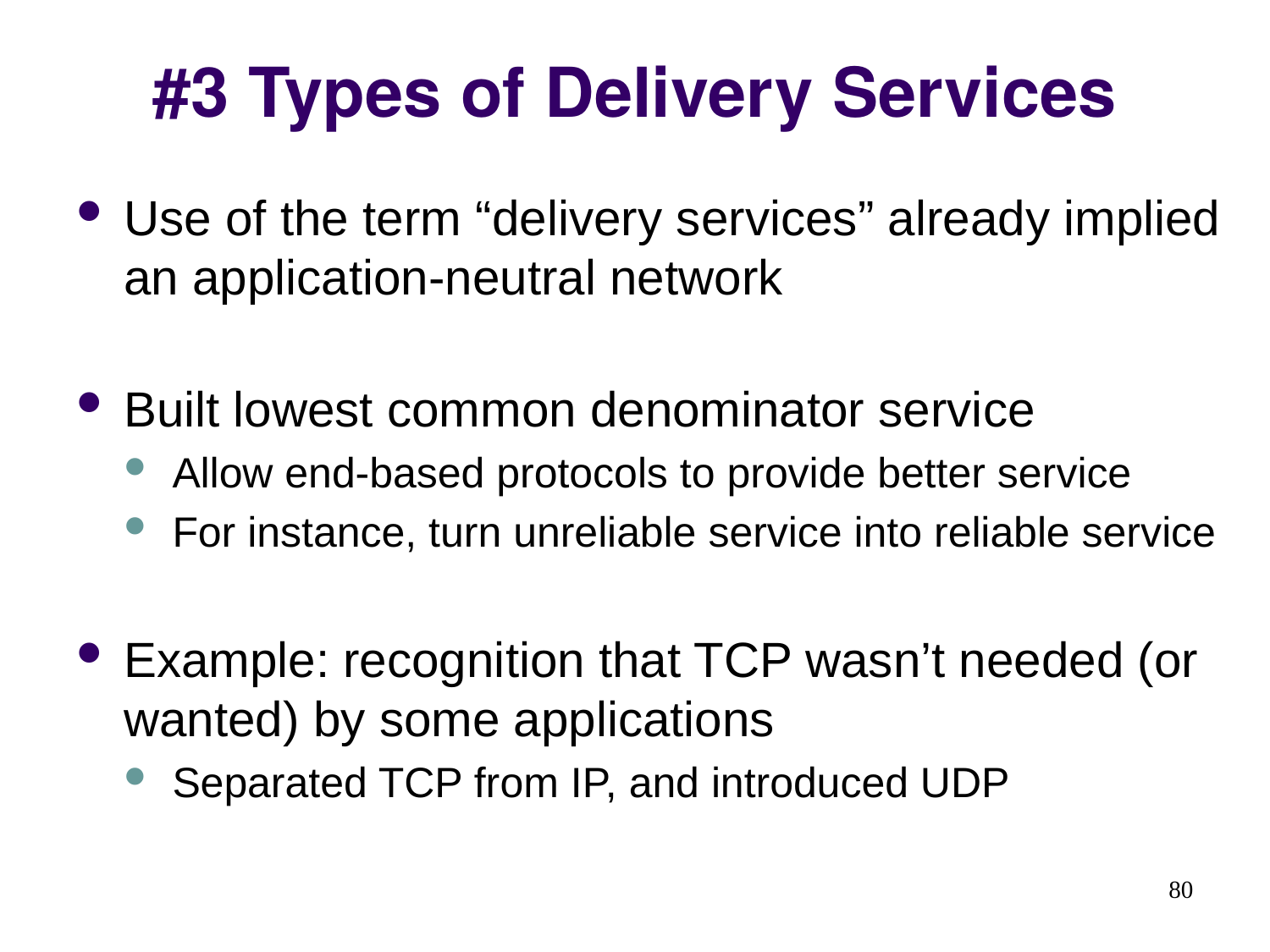

# #3 Types of Delivery Services
Use of the term “delivery services” already implied an application-neutral network

Built lowest common denominator service
Allow end-based protocols to provide better service
For instance, turn unreliable service into reliable service

Example: recognition that TCP wasn’t needed (or wanted) by some applications
Separated TCP from IP, and introduced UDP
80